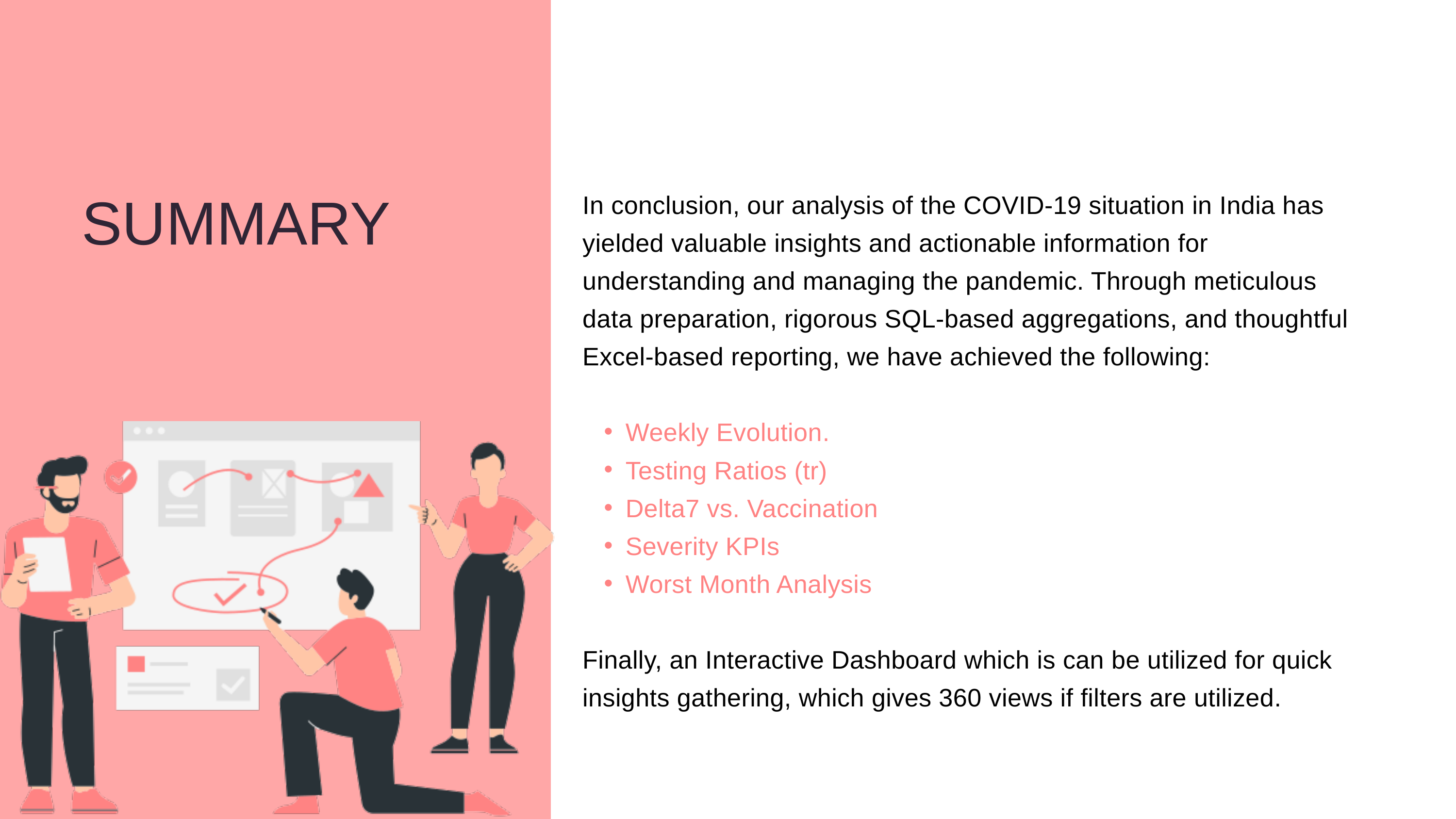

In conclusion, our analysis of the COVID-19 situation in India has yielded valuable insights and actionable information for understanding and managing the pandemic. Through meticulous data preparation, rigorous SQL-based aggregations, and thoughtful Excel-based reporting, we have achieved the following:

Weekly Evolution.
Testing Ratios (tr)
Delta7 vs. Vaccination
Severity KPIs
Worst Month Analysis

Finally, an Interactive Dashboard which is can be utilized for quick insights gathering, which gives 360 views if filters are utilized.

SUMMARY